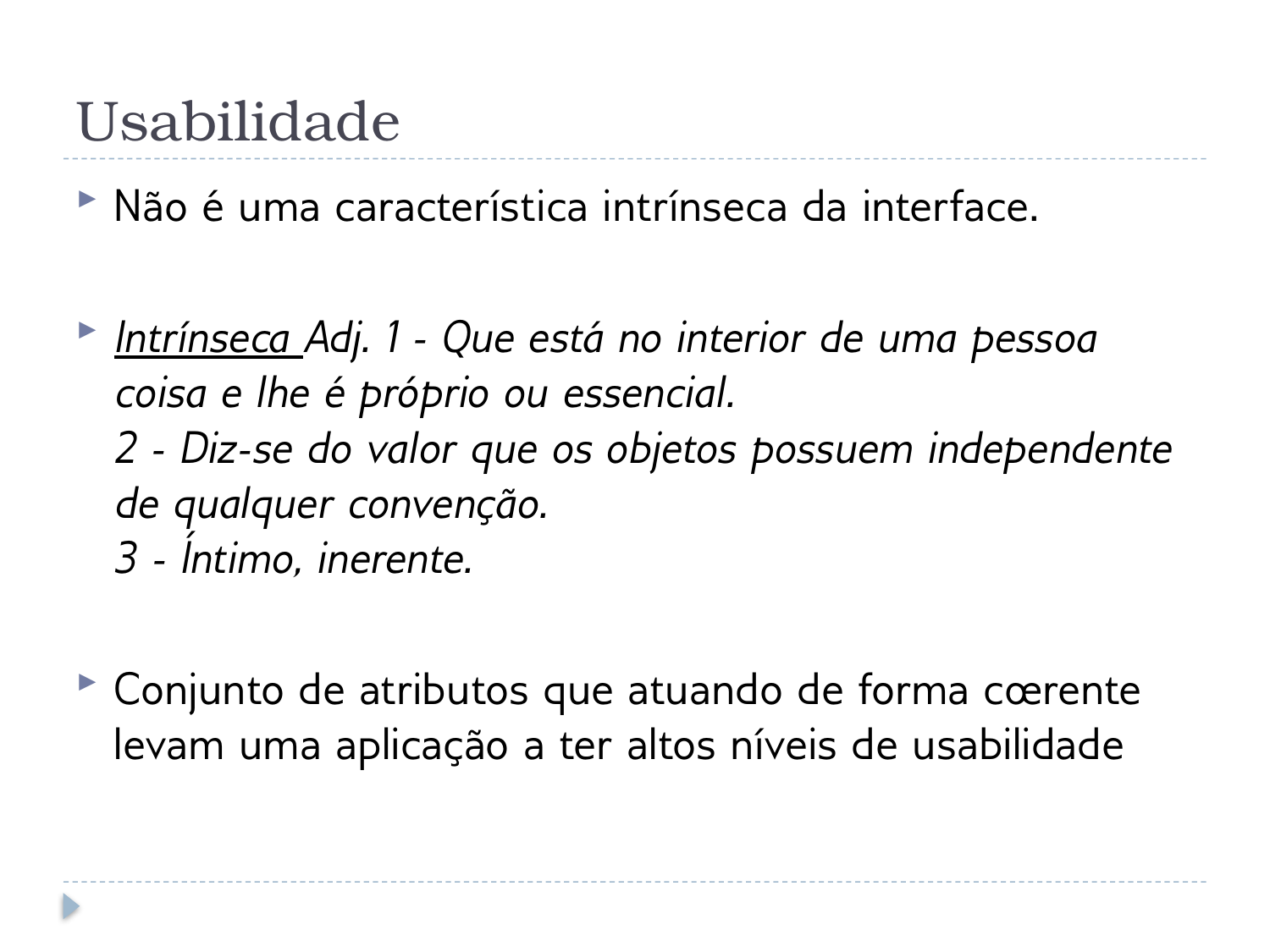

# Usabilidade
Não é uma característica intrínseca da interface.

Intrínseca Adj. 1 - Que está no interior de uma pessoa coisa e lhe é próprio ou essencial. 
2 - Diz-se do valor que os objetos possuem independente de qualquer convenção. 
3 - Íntimo, inerente.

Conjunto de atributos que atuando de forma coerente levam uma aplicação a ter altos níveis de usabilidade